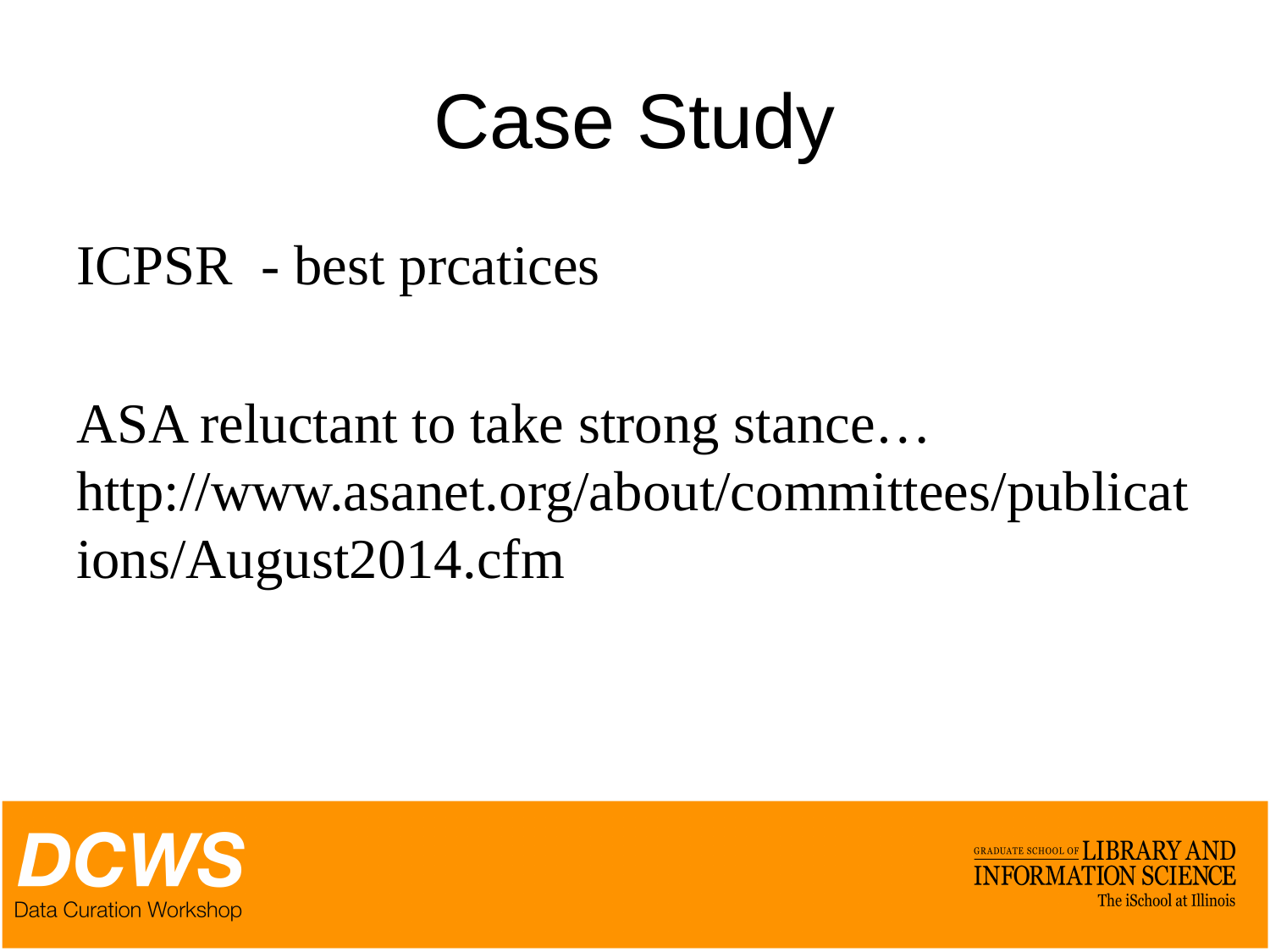

# Case Study
ICPSR  - best prcatices

ASA reluctant to take strong stance… http://www.asanet.org/about/committees/publications/August2014.cfm